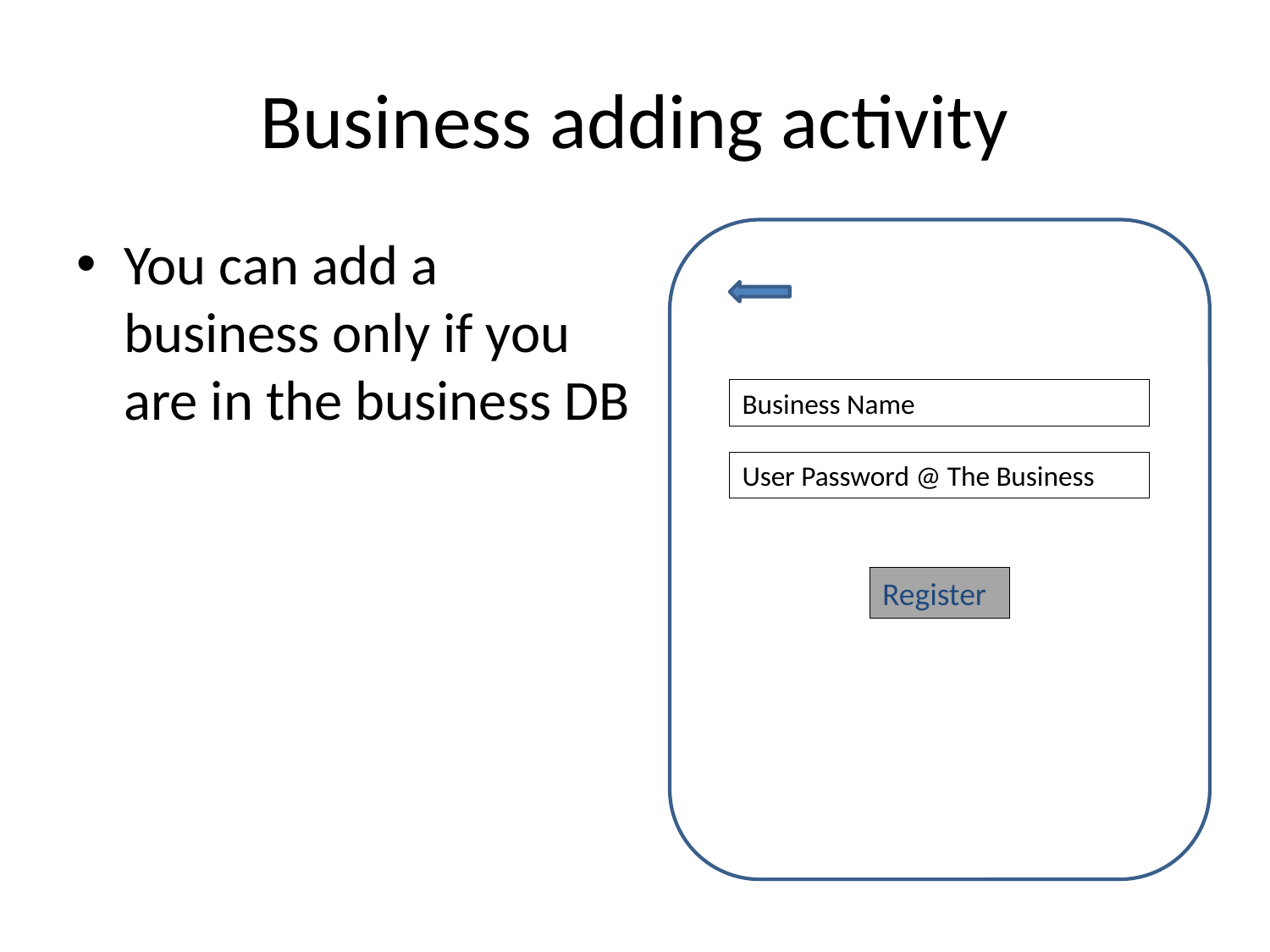

# Business adding activity

You can add a business only if you are in the business DB

Business Name
User Password @ The Business
Register